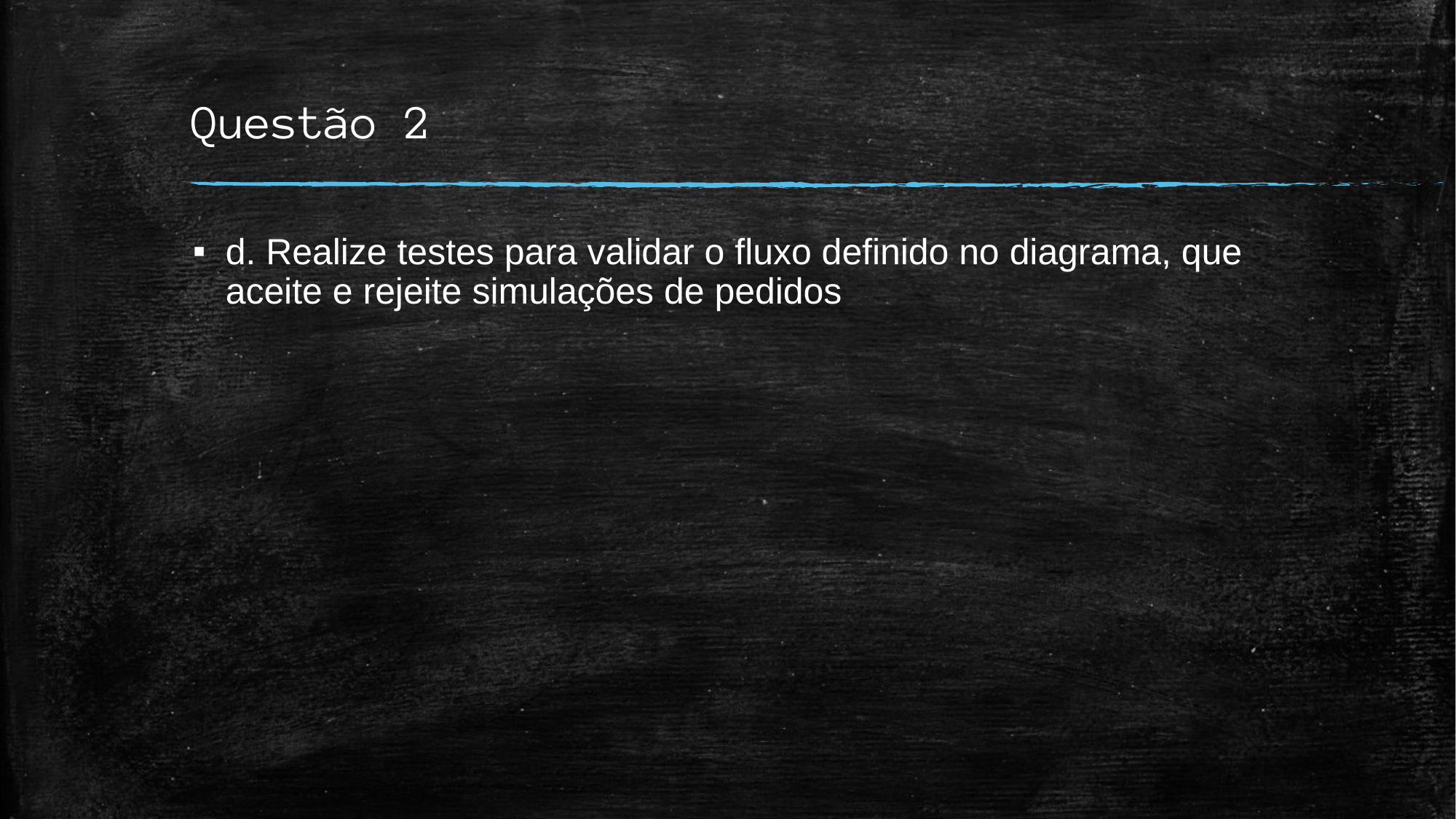

# Questão 2
d. Realize testes para validar o fluxo definido no diagrama, que aceite e rejeite simulações de pedidos